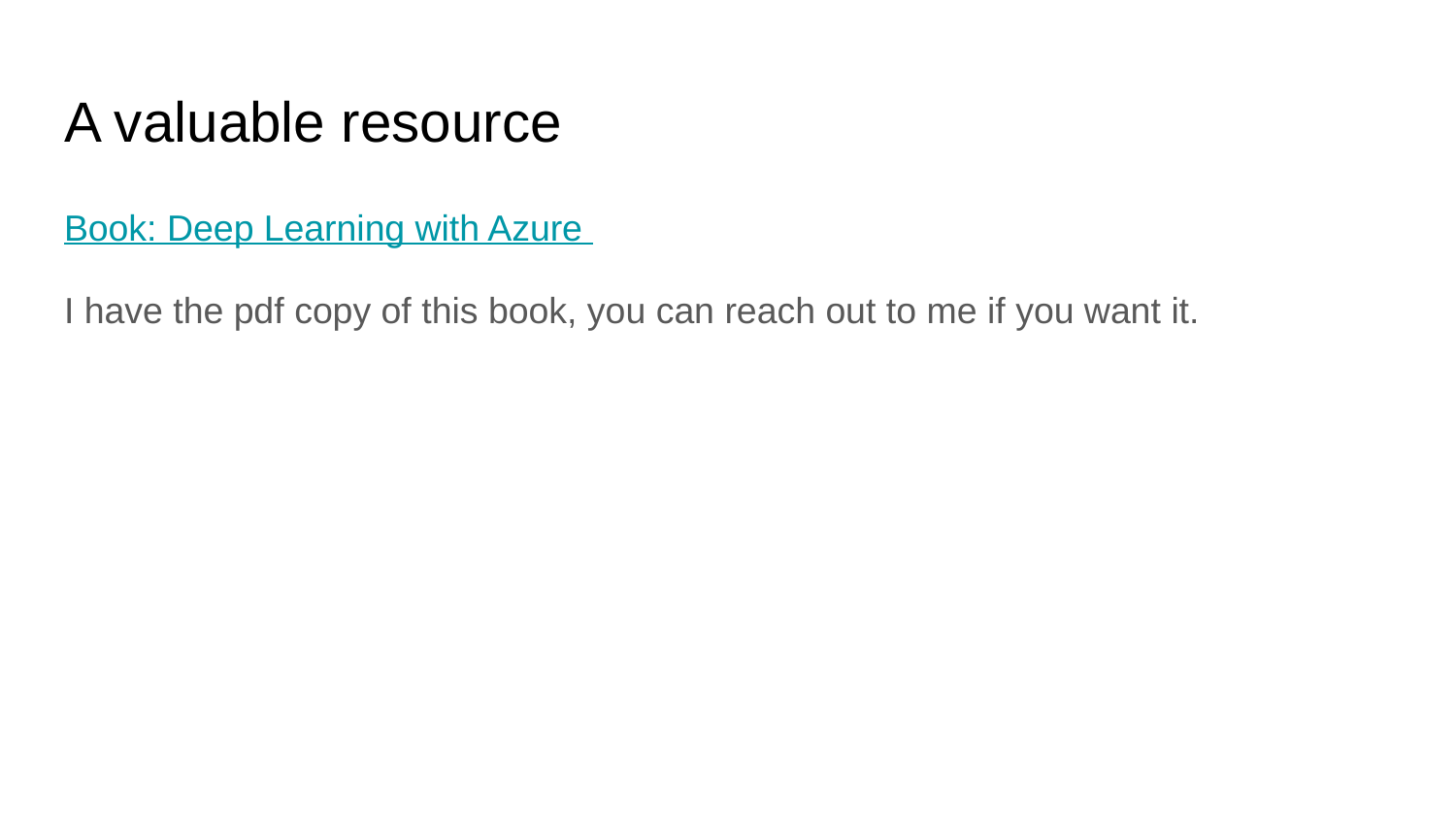

# A valuable resource
Book: Deep Learning with Azure
I have the pdf copy of this book, you can reach out to me if you want it.